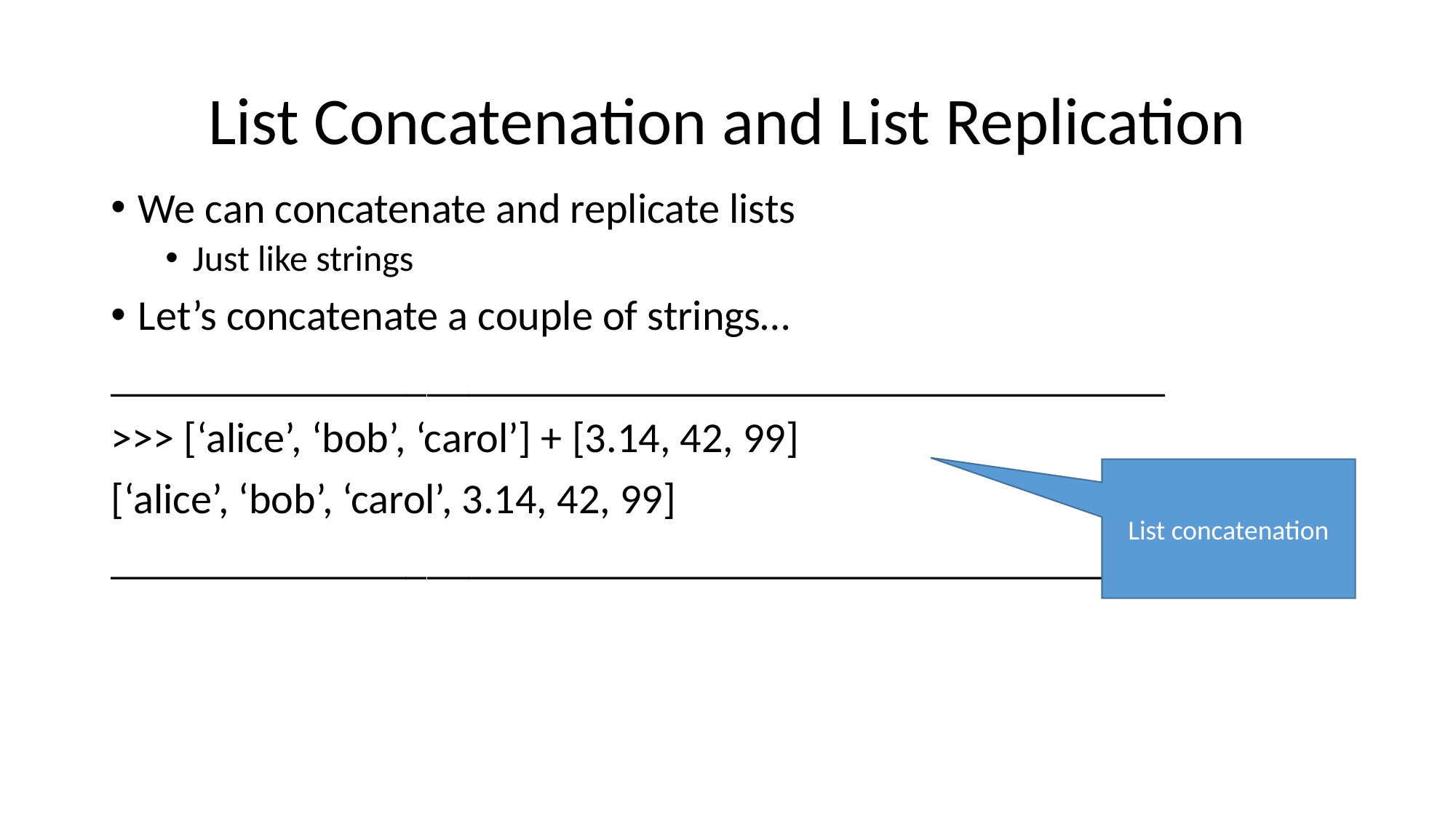

# List Concatenation and List Replication
We can concatenate and replicate lists
Just like strings
Let’s concatenate a couple of strings…
__________________________________________________
>>> [‘alice’, ‘bob’, ‘carol’] + [3.14, 42, 99]
[‘alice’, ‘bob’, ‘carol’, 3.14, 42, 99]
__________________________________________________
List concatenation